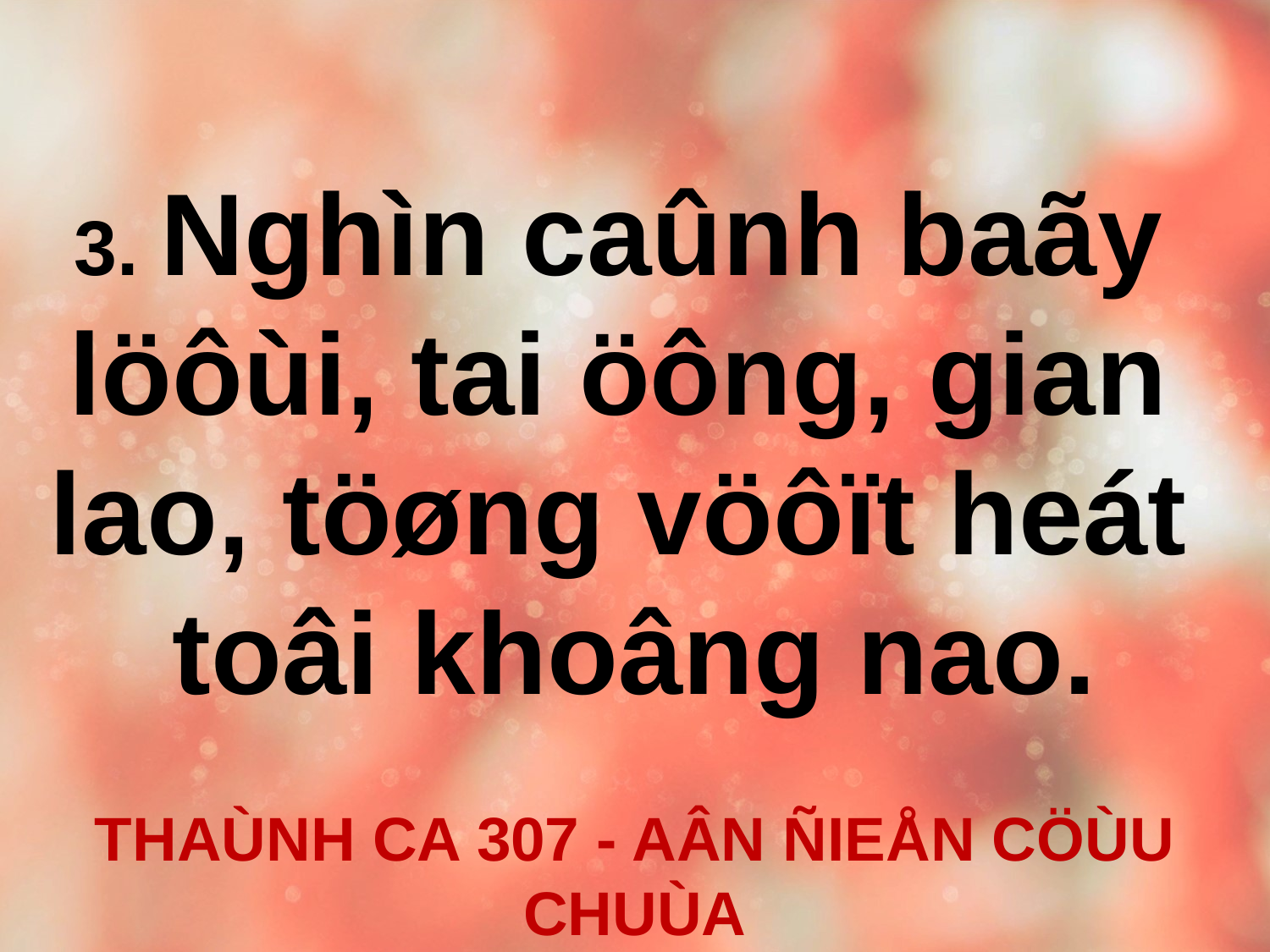

3. Nghìn caûnh baãy
löôùi, tai öông, gian
lao, töøng vöôït heát
toâi khoâng nao.
THAÙNH CA 307 - AÂN ÑIEÅN CÖÙU CHUÙA